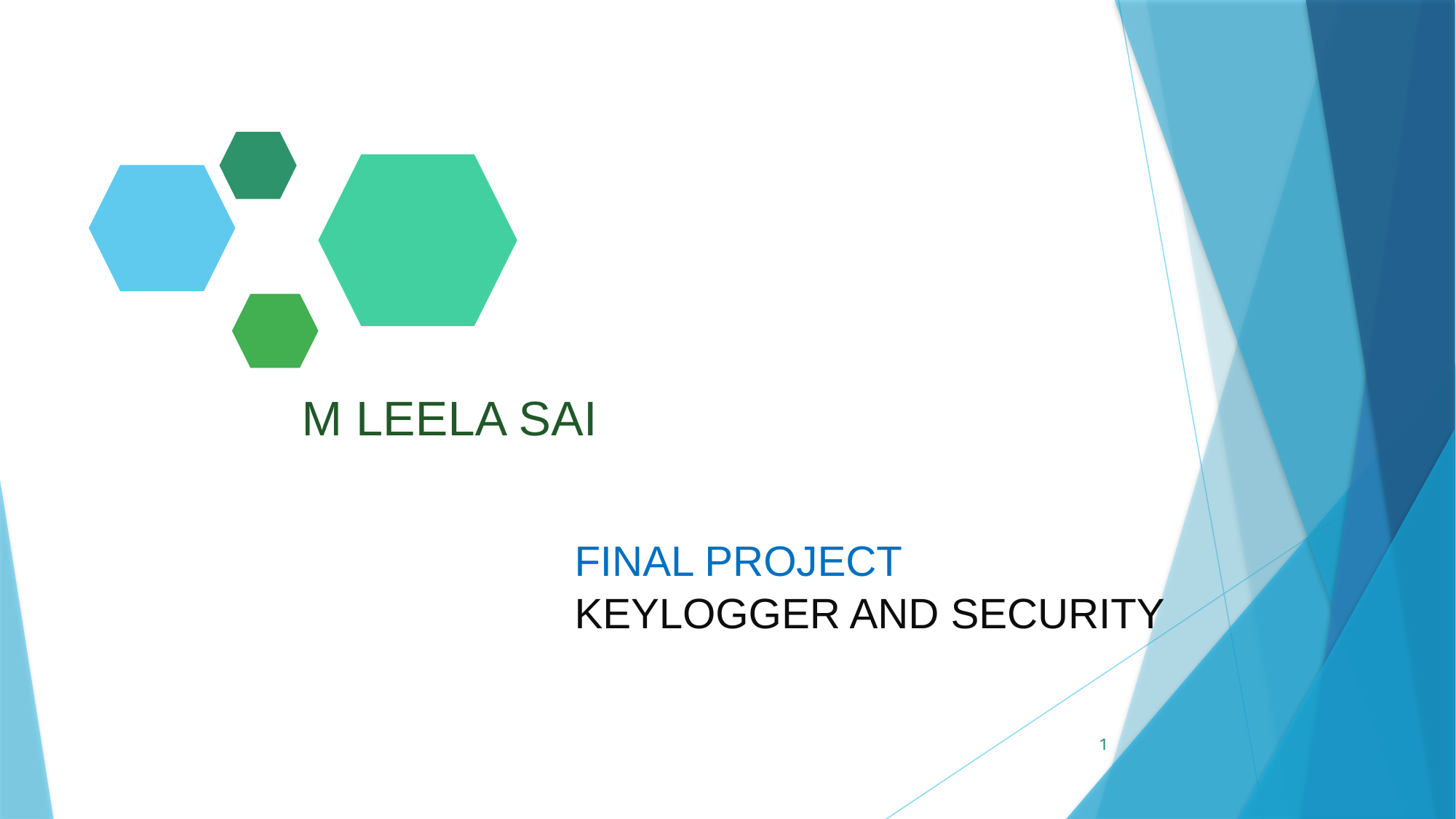

# M LEELA SAI
FINAL PROJECT
KEYLOGGER AND SECURITY

1